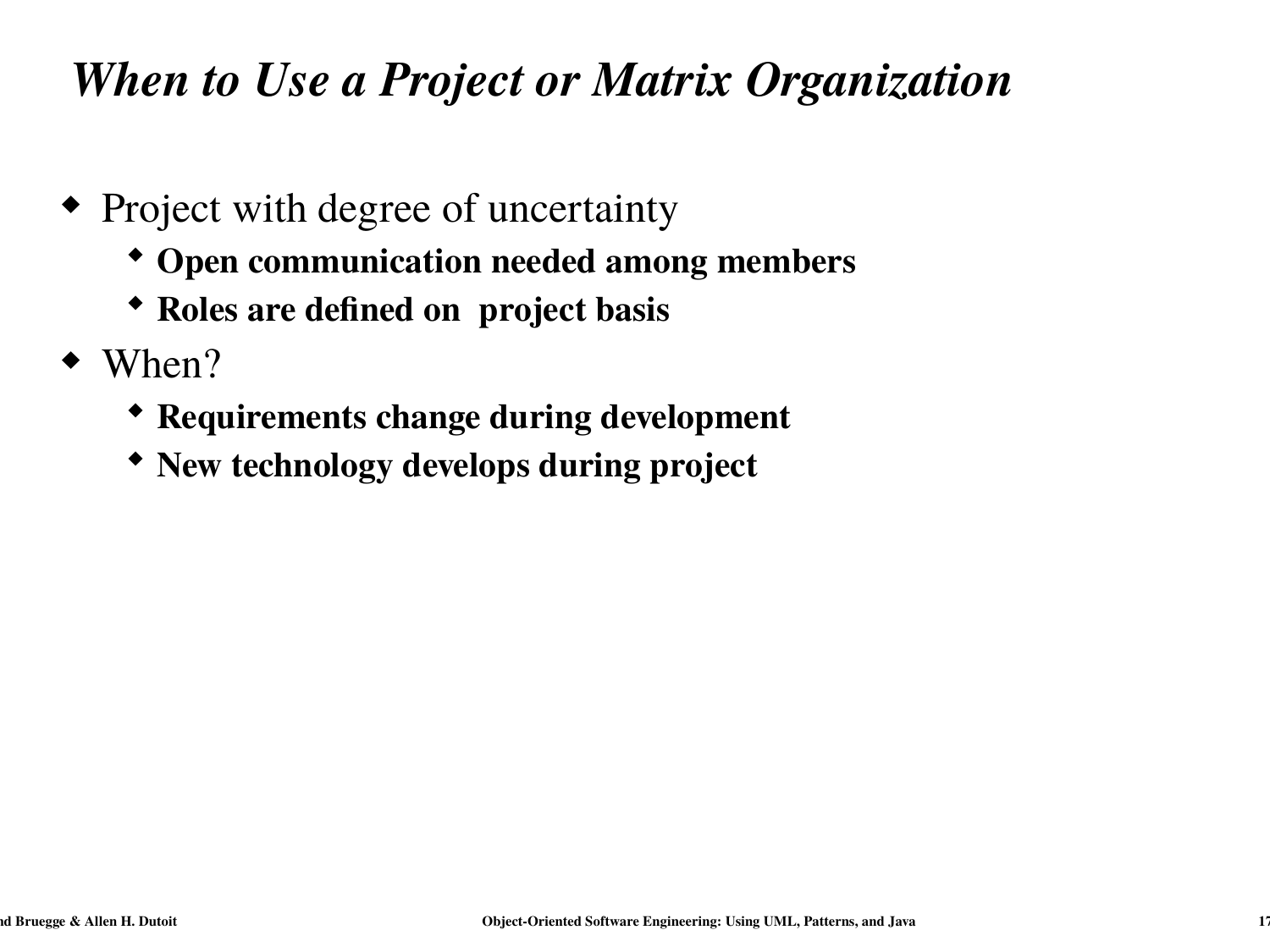

# When to Use a Project or Matrix Organization
Project with degree of uncertainty
Open communication needed among members
Roles are defined on  project basis
When?
Requirements change during development
New technology develops during project